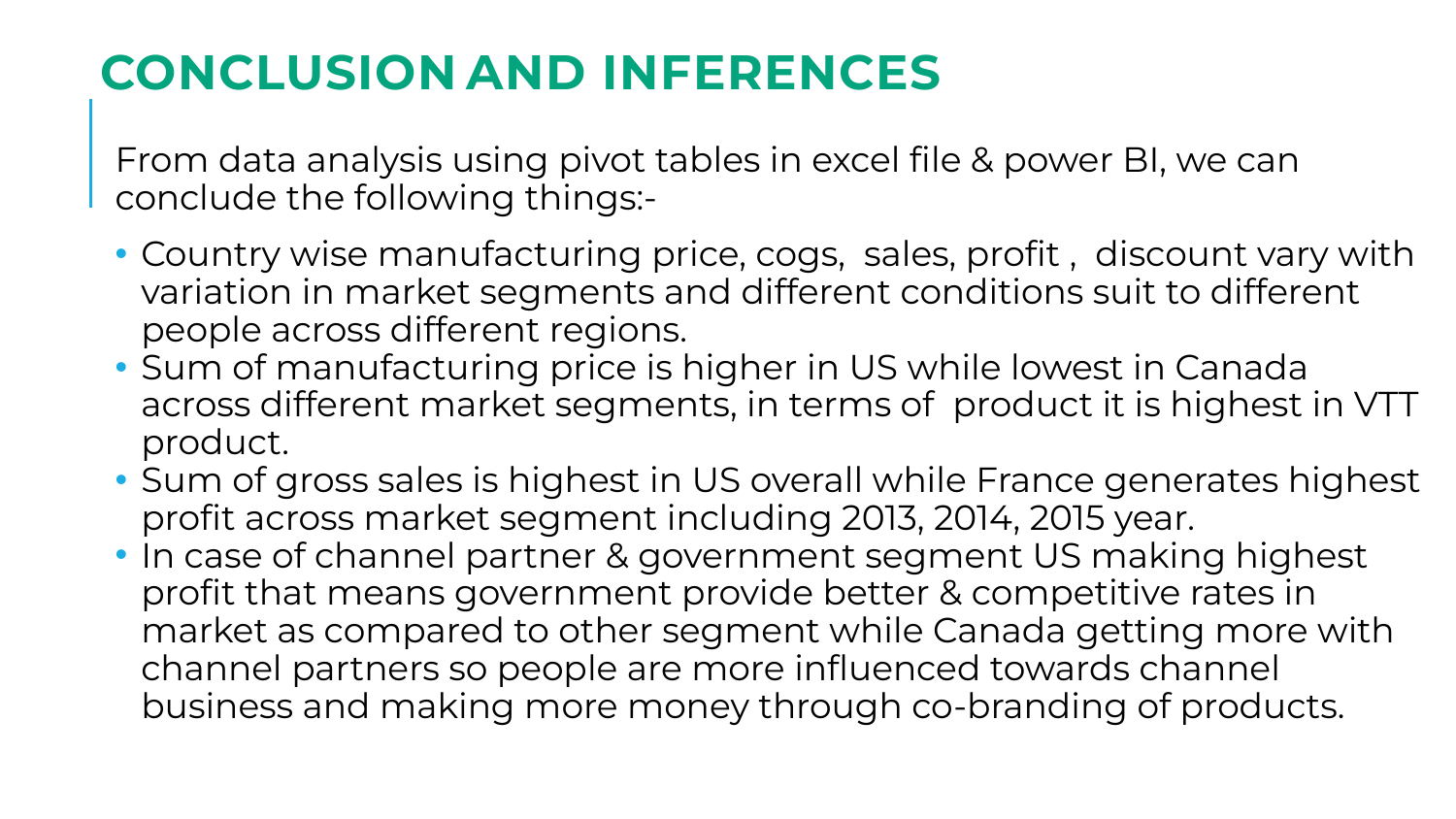

# Conclusion and Inferences
From data analysis using pivot tables in excel file & power BI, we can conclude the following things:-

Country wise manufacturing price, cogs,  sales, profit ,  discount vary with variation in market segments and different conditions suit to different people across different regions.
Sum of manufacturing price is higher in US while lowest in Canada across different market segments, in terms of  product it is highest in VTT product.
Sum of gross sales is highest in US overall while France generates highest profit across market segment including 2013, 2014, 2015 year.
In case of channel partner & government segment US making highest profit that means government provide better & competitive rates in market as compared to other segment while Canada getting more with channel partners so people are more influenced towards channel business and making more money through co-branding of products.